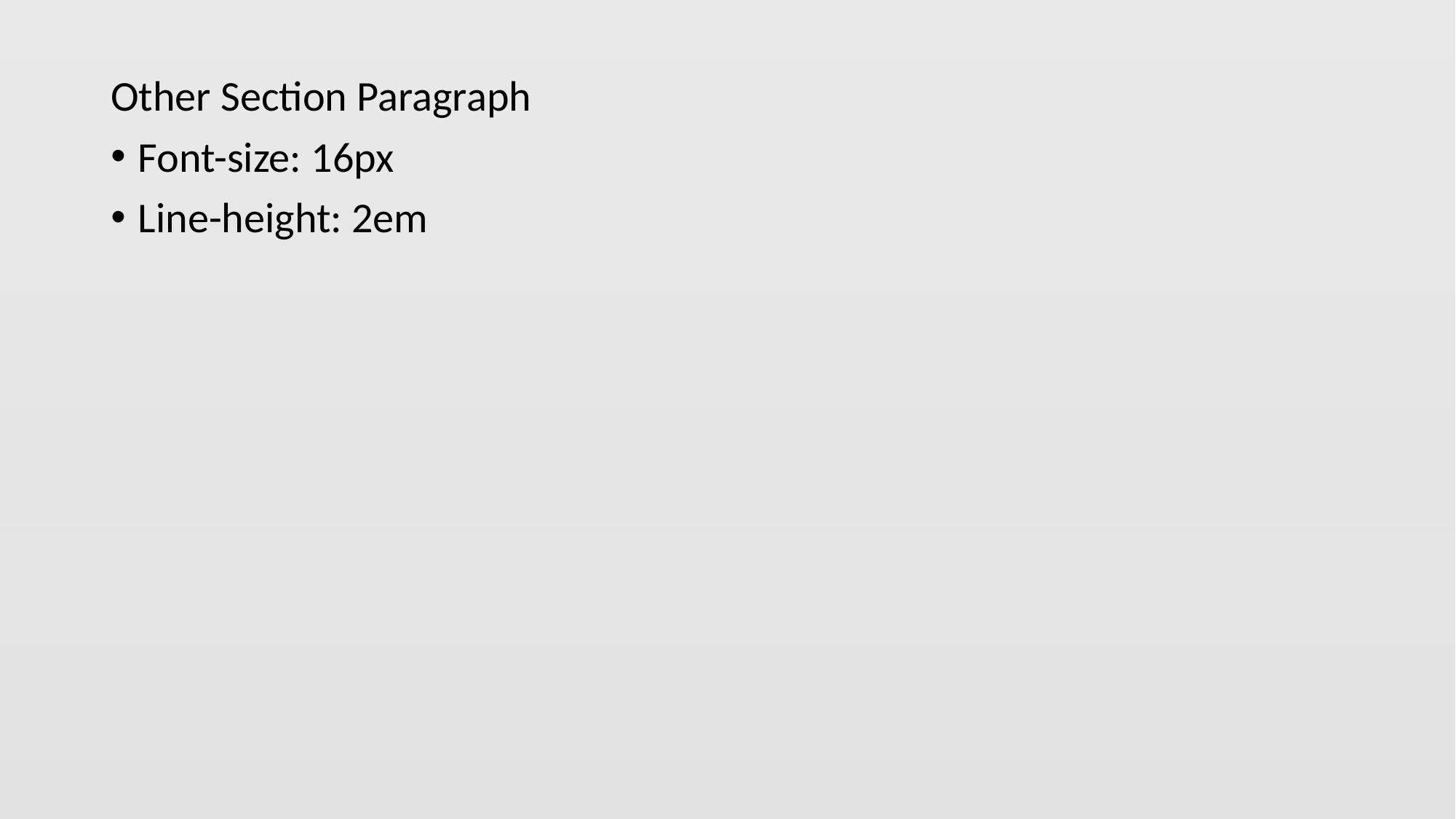

Other Section Paragraph
Font-size: 16px
Line-height: 2em